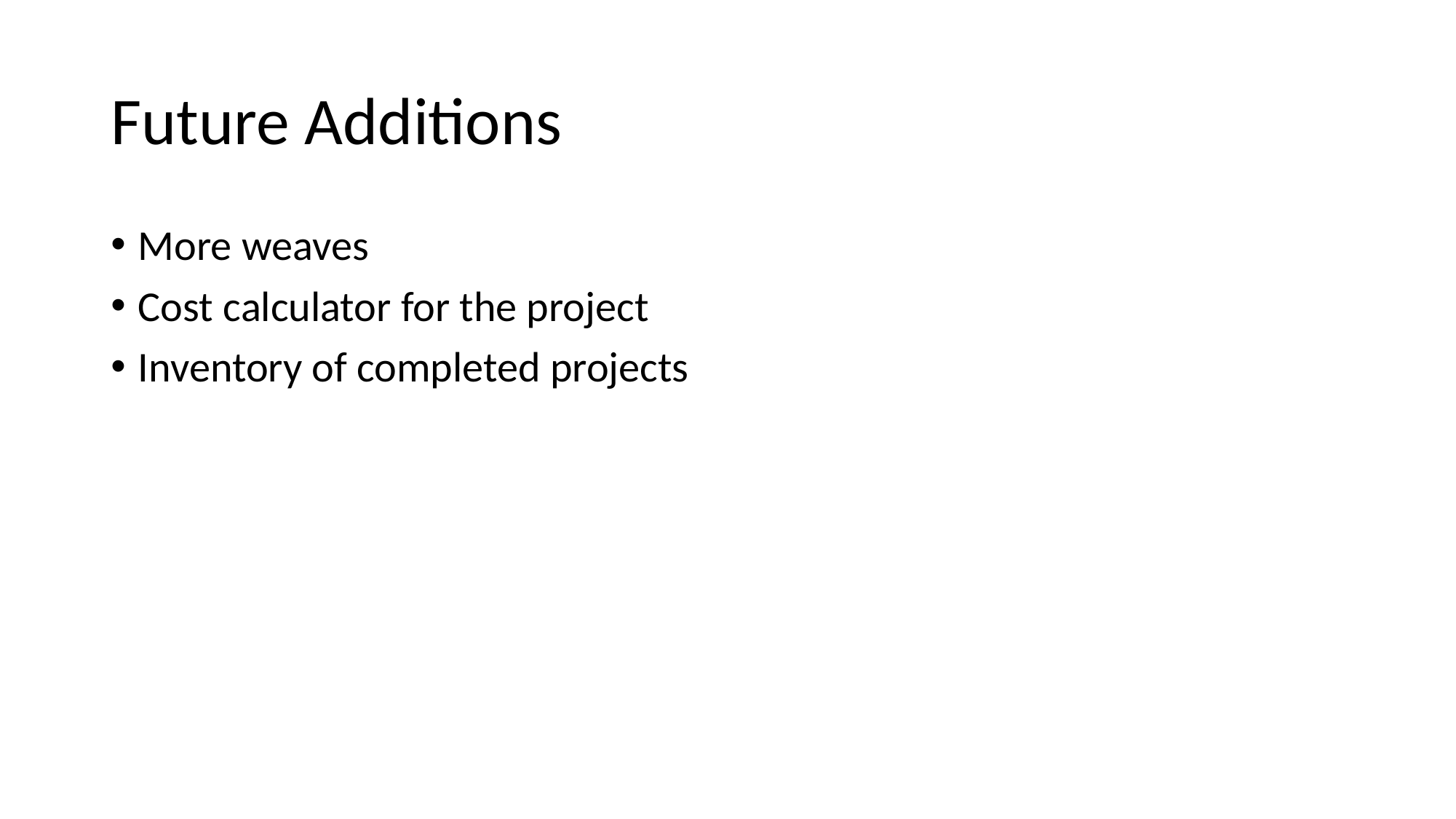

# Future Additions
More weaves
Cost calculator for the project
Inventory of completed projects